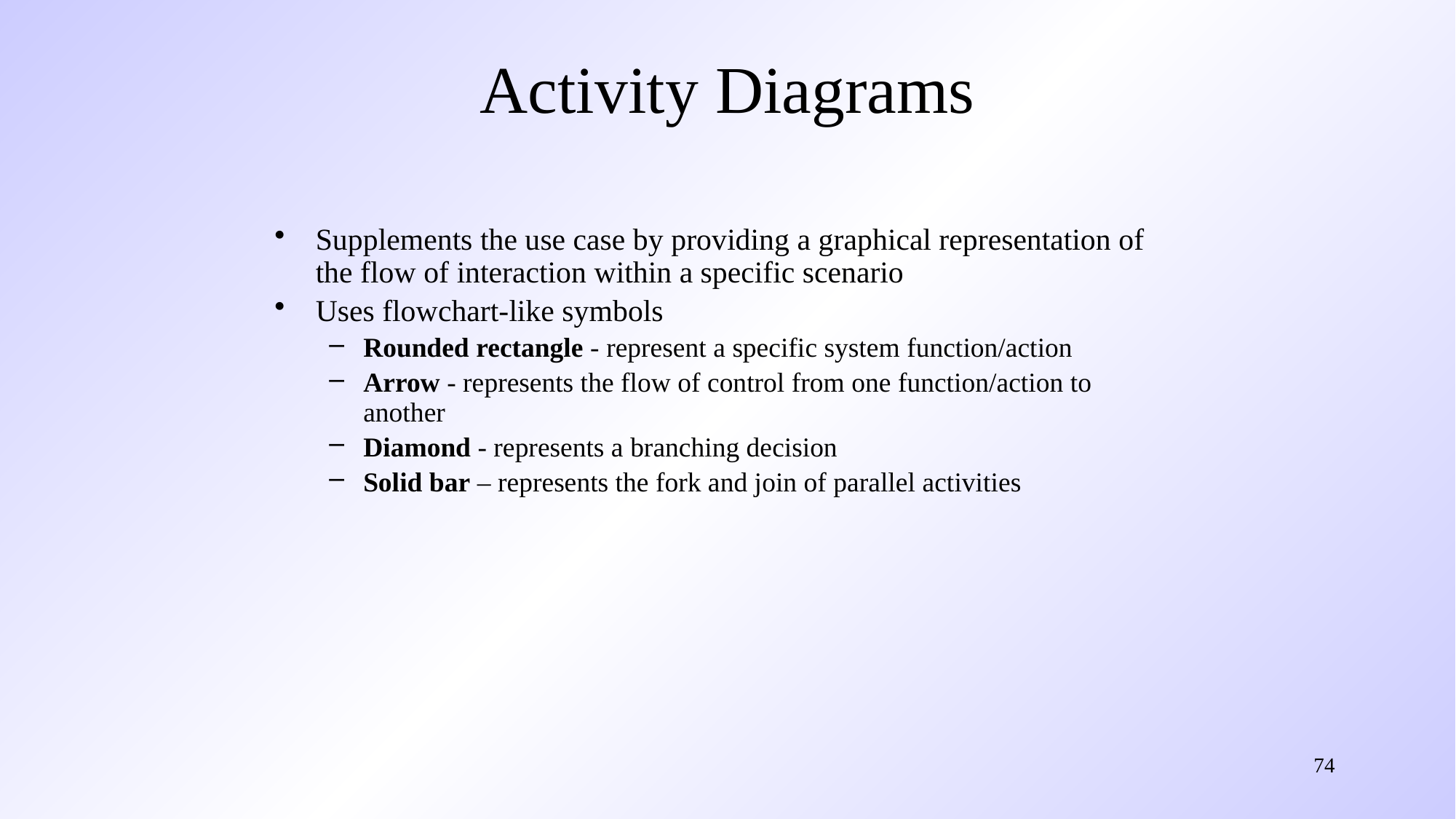

# Activity Diagrams
Supplements the use case by providing a graphical representation of the flow of interaction within a specific scenario
Uses flowchart-like symbols
Rounded rectangle - represent a specific system function/action
Arrow - represents the flow of control from one function/action to another
Diamond - represents a branching decision
Solid bar – represents the fork and join of parallel activities

74